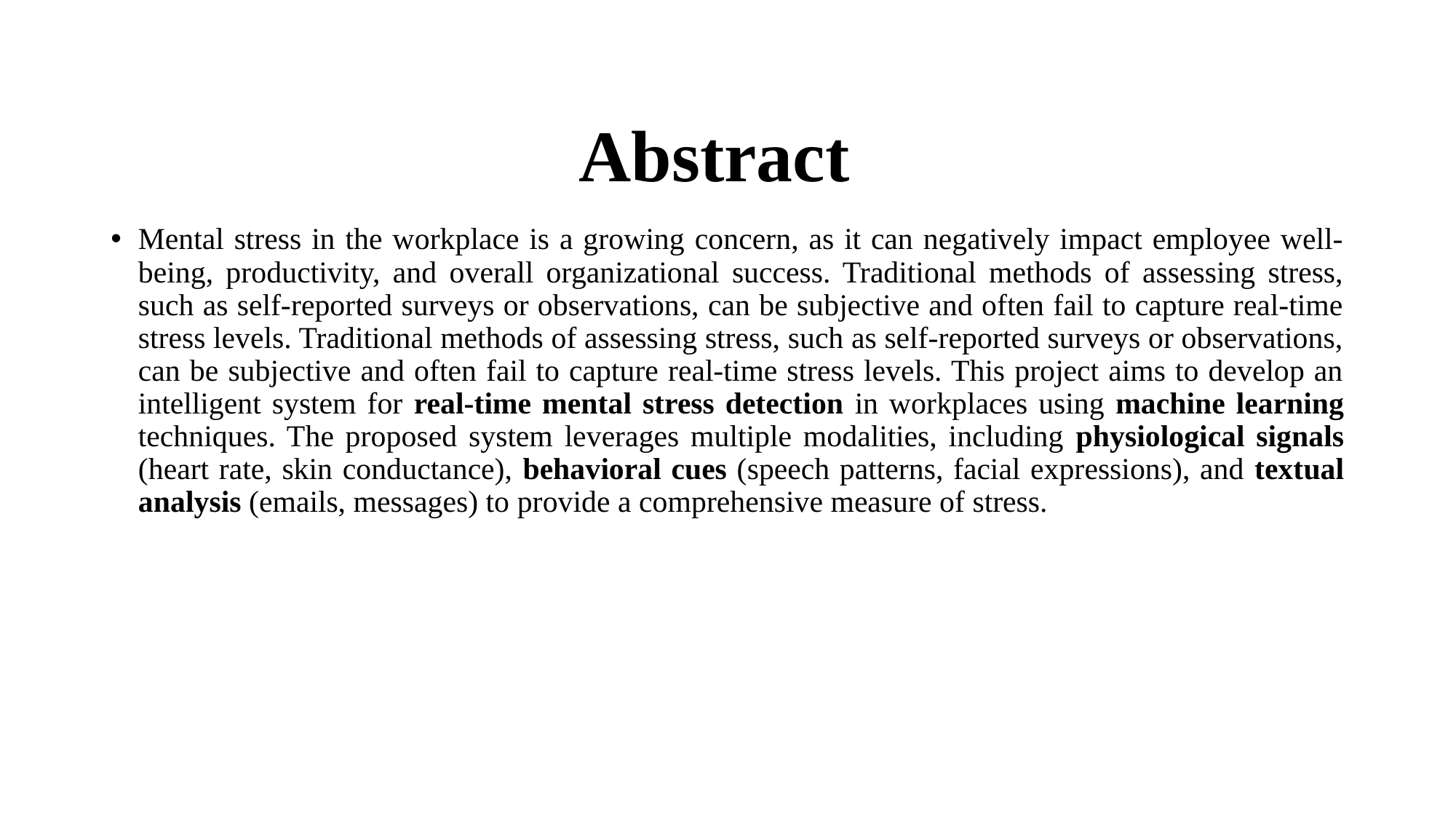

# Abstract
Mental stress in the workplace is a growing concern, as it can negatively impact employee well-being, productivity, and overall organizational success. Traditional methods of assessing stress, such as self-reported surveys or observations, can be subjective and often fail to capture real-time stress levels. Traditional methods of assessing stress, such as self-reported surveys or observations, can be subjective and often fail to capture real-time stress levels. This project aims to develop an intelligent system for real-time mental stress detection in workplaces using machine learning techniques. The proposed system leverages multiple modalities, including physiological signals (heart rate, skin conductance), behavioral cues (speech patterns, facial expressions), and textual analysis (emails, messages) to provide a comprehensive measure of stress.